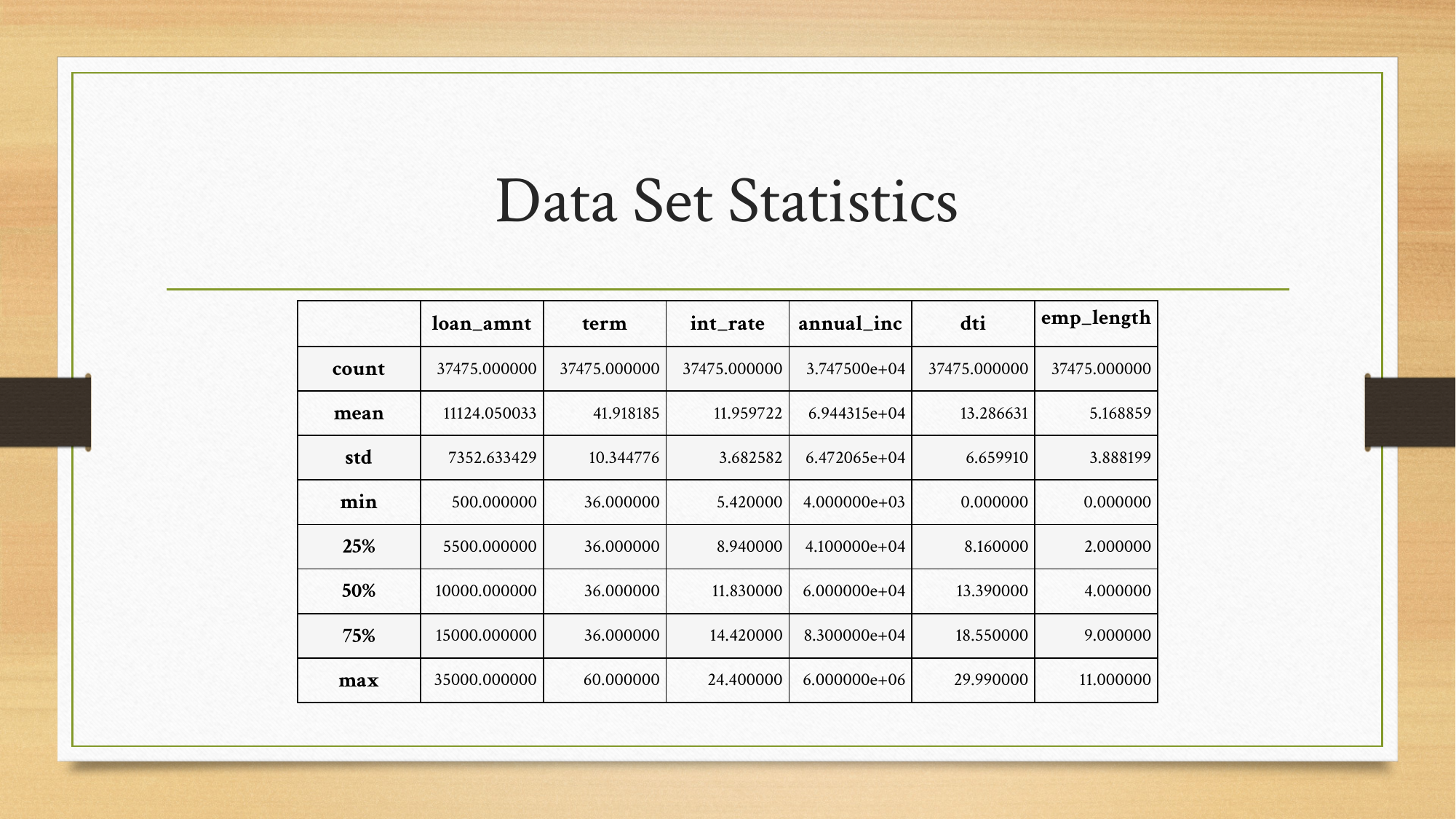

# Data Set Statistics
|  | loan\_amnt | term | int\_rate | annual\_inc | dti | emp\_length |
| --- | --- | --- | --- | --- | --- | --- |
| count | 37475.000000 | 37475.000000 | 37475.000000 | 3.747500e+04 | 37475.000000 | 37475.000000 |
| mean | 11124.050033 | 41.918185 | 11.959722 | 6.944315e+04 | 13.286631 | 5.168859 |
| std | 7352.633429 | 10.344776 | 3.682582 | 6.472065e+04 | 6.659910 | 3.888199 |
| min | 500.000000 | 36.000000 | 5.420000 | 4.000000e+03 | 0.000000 | 0.000000 |
| 25% | 5500.000000 | 36.000000 | 8.940000 | 4.100000e+04 | 8.160000 | 2.000000 |
| 50% | 10000.000000 | 36.000000 | 11.830000 | 6.000000e+04 | 13.390000 | 4.000000 |
| 75% | 15000.000000 | 36.000000 | 14.420000 | 8.300000e+04 | 18.550000 | 9.000000 |
| max | 35000.000000 | 60.000000 | 24.400000 | 6.000000e+06 | 29.990000 | 11.000000 |